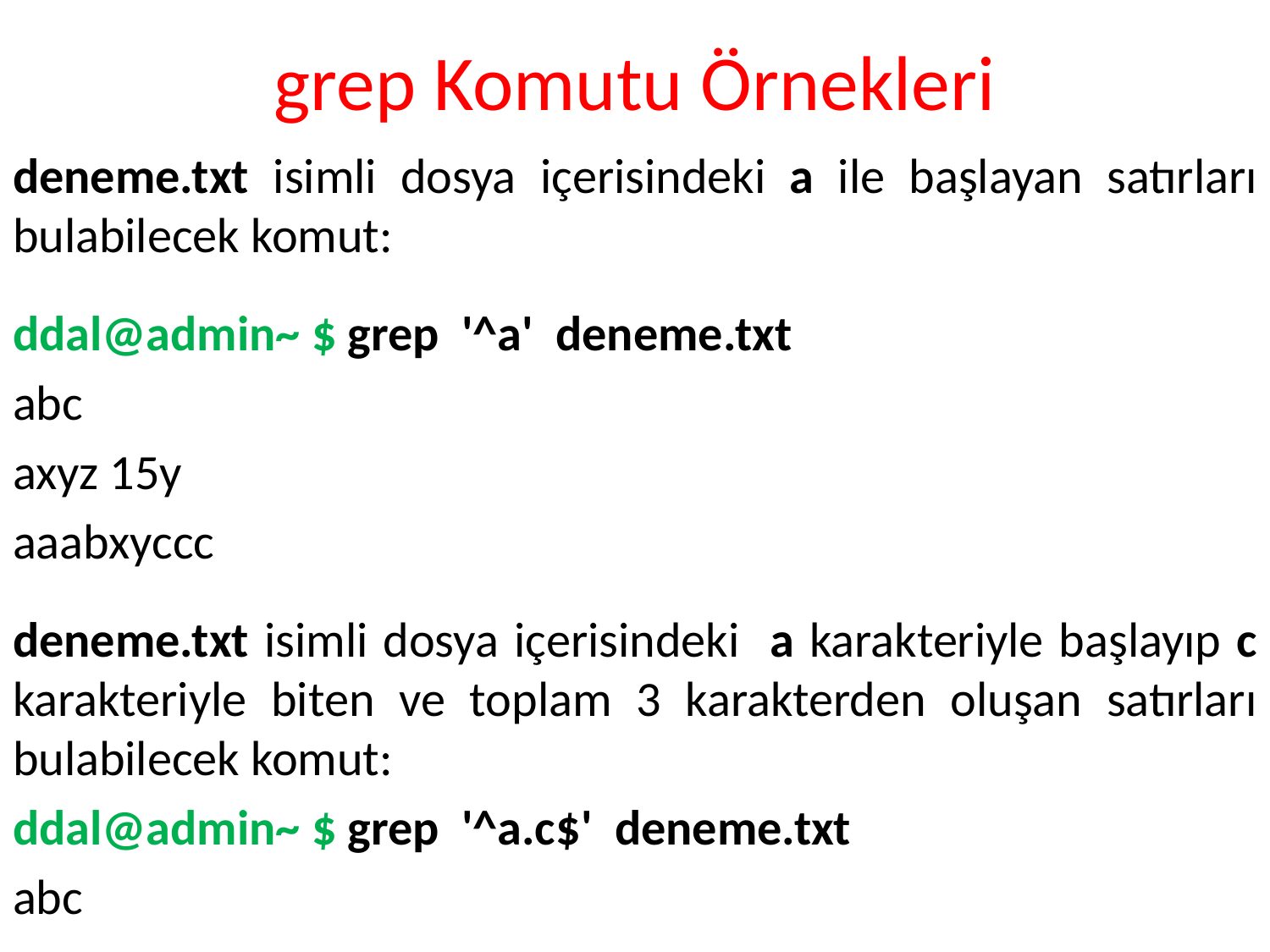

# grep Komutu Örnekleri
deneme.txt isimli dosya içerisindeki a ile başlayan satırları bulabilecek komut:

ddal@admin~ $ grep  '^a'  deneme.txt
abc
axyz 15y
aaabxyccc

deneme.txt isimli dosya içerisindeki  a karakteriyle başlayıp c karakteriyle biten ve toplam 3 karakterden oluşan satırları bulabilecek komut:
ddal@admin~ $ grep  '^a.c$'  deneme.txt
abc